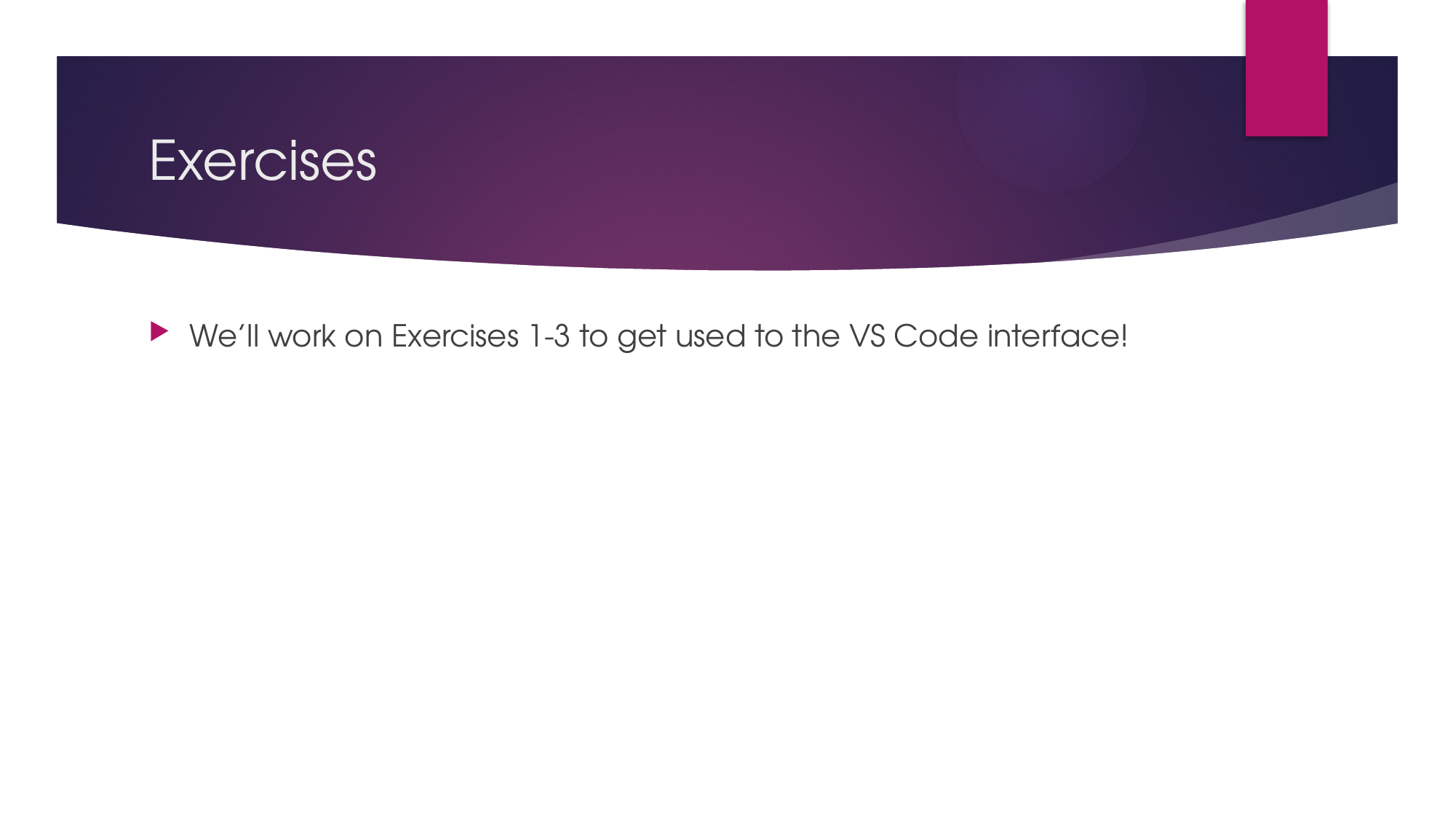

# Exercises
We’ll work on Exercises 1-3 to get used to the VS Code interface!